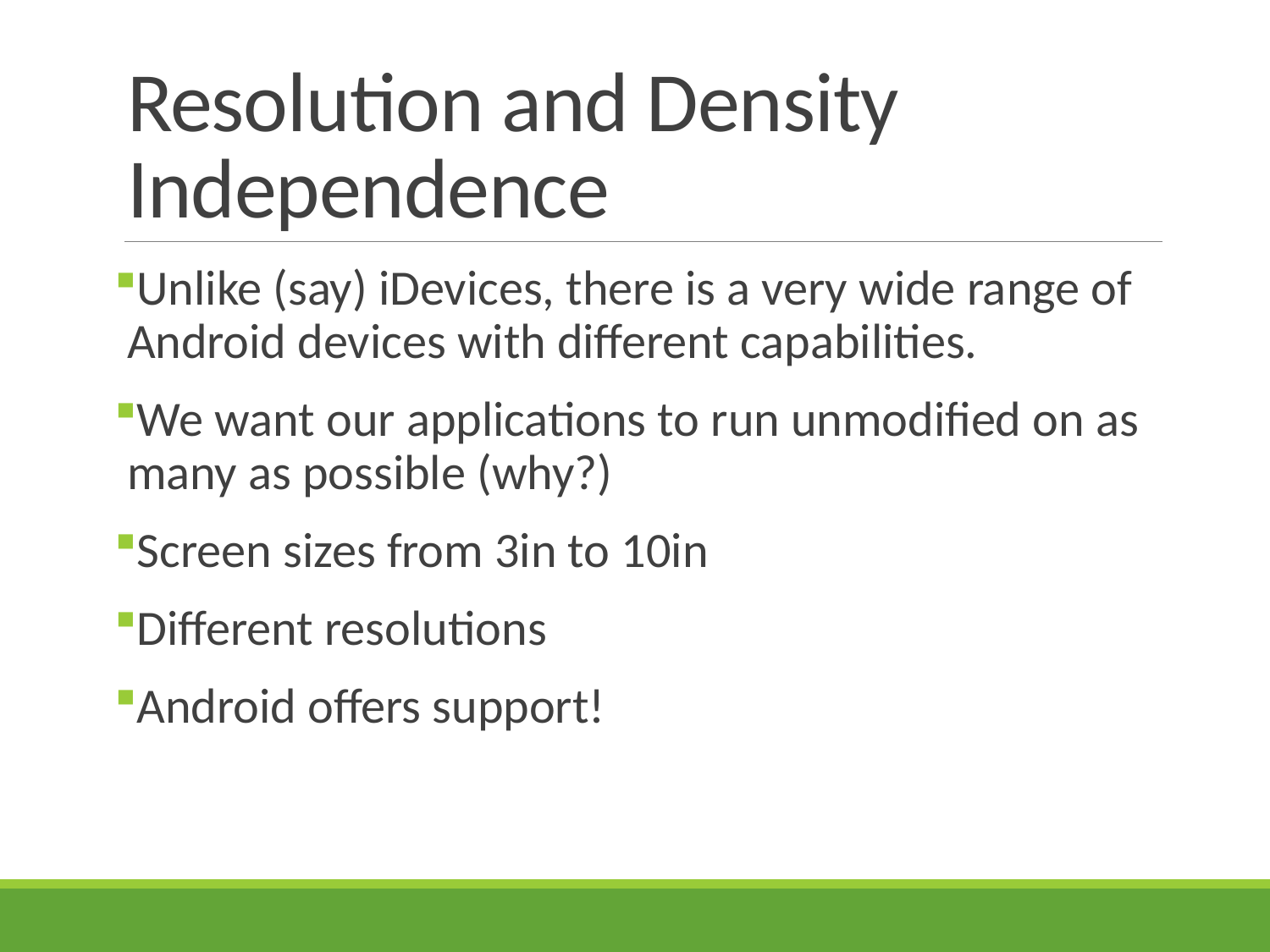

# Resolution and Density Independence
Unlike (say) iDevices, there is a very wide range of Android devices with different capabilities.
We want our applications to run unmodified on as many as possible (why?)
Screen sizes from 3in to 10in
Different resolutions
Android offers support!